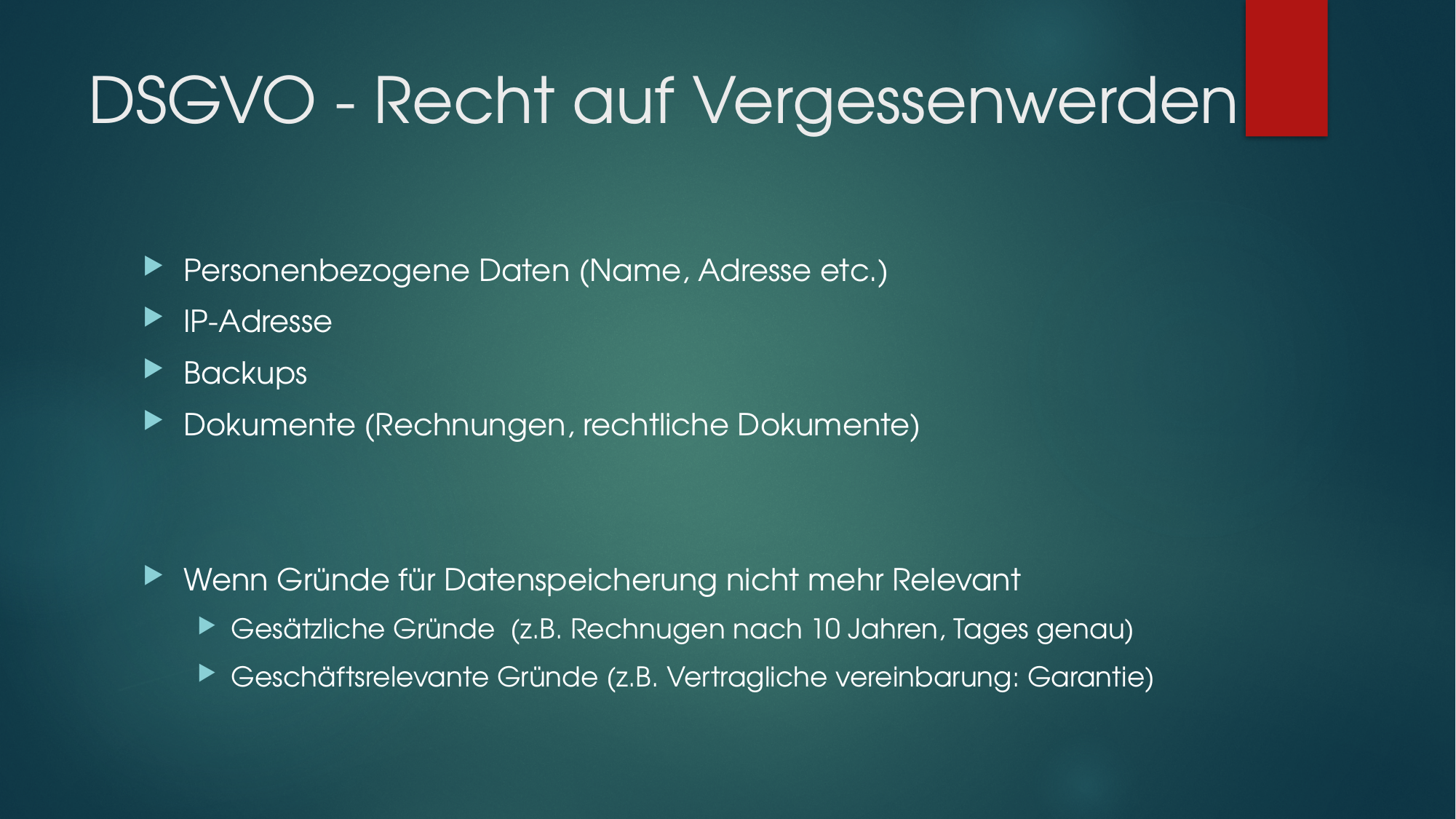

# DSGVO - Recht auf Vergessenwerden
Personenbezogene Daten (Name, Adresse etc.)
IP-Adresse
Backups
Dokumente (Rechnungen, rechtliche Dokumente)

Wenn Gründe für Datenspeicherung nicht mehr Relevant
Gesätzliche Gründe  (z.B. Rechnugen nach 10 Jahren, Tages genau)
Geschäftsrelevante Gründe (z.B. Vertragliche vereinbarung: Garantie)